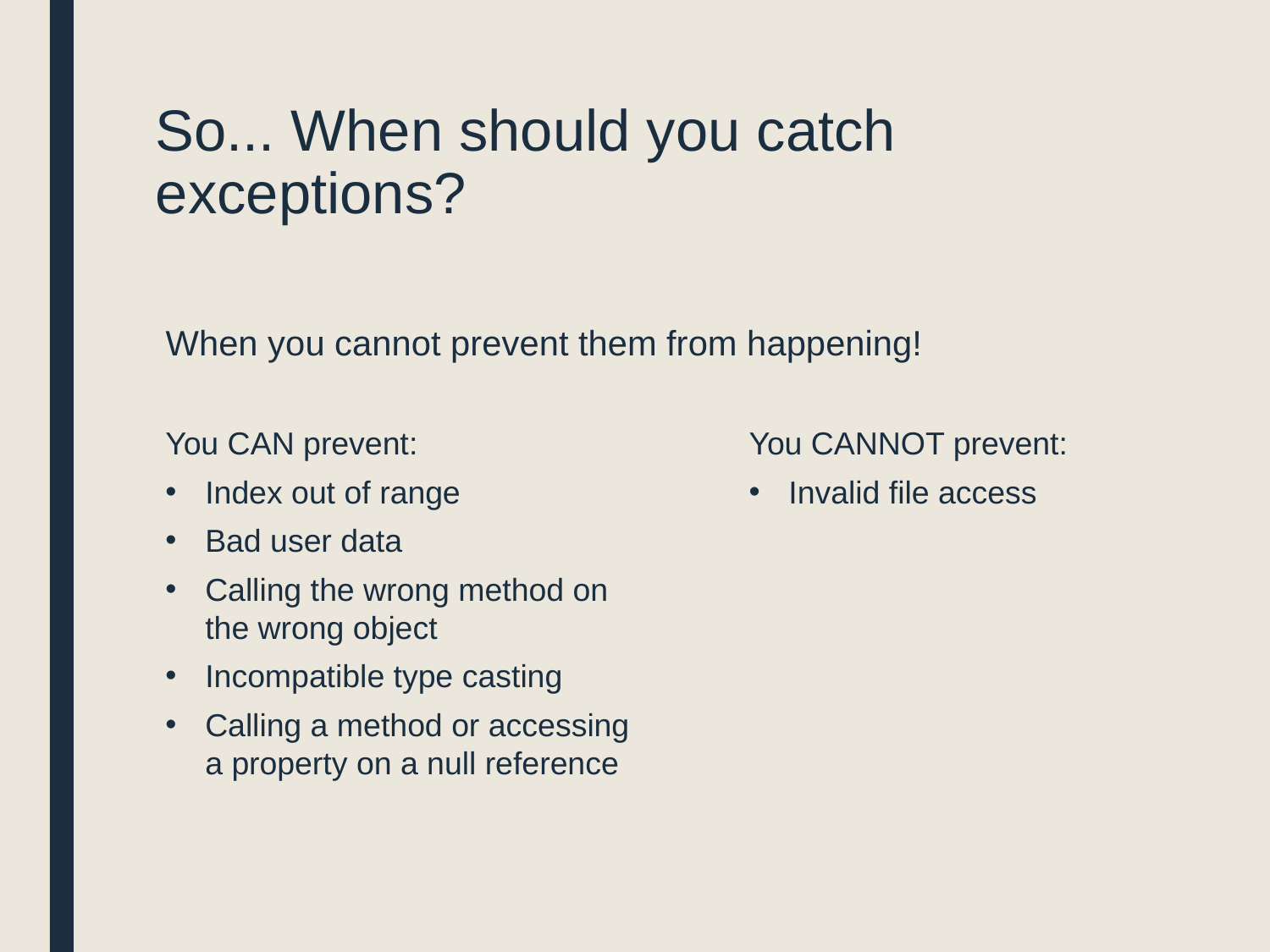

# So... When should you catch exceptions?
When you cannot prevent them from happening!

You CAN prevent:
Index out of range
Bad user data
Calling the wrong method on the wrong object
Incompatible type casting
Calling a method or accessing a property on a null reference
You CANNOT prevent:
Invalid file access